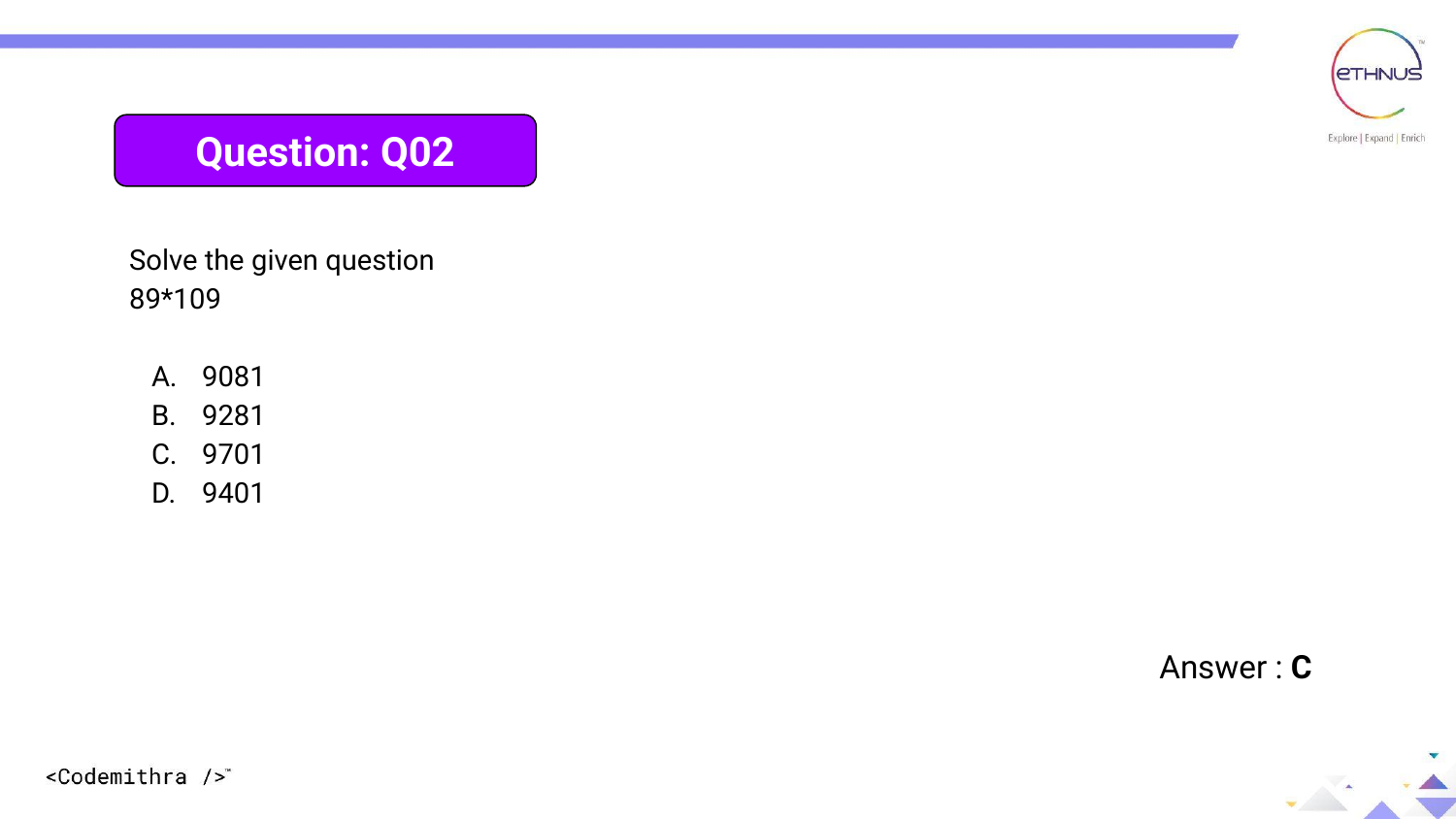

Question: Q02
Solve the given question
89*109

9081
9281
9701
9401
Answer : C